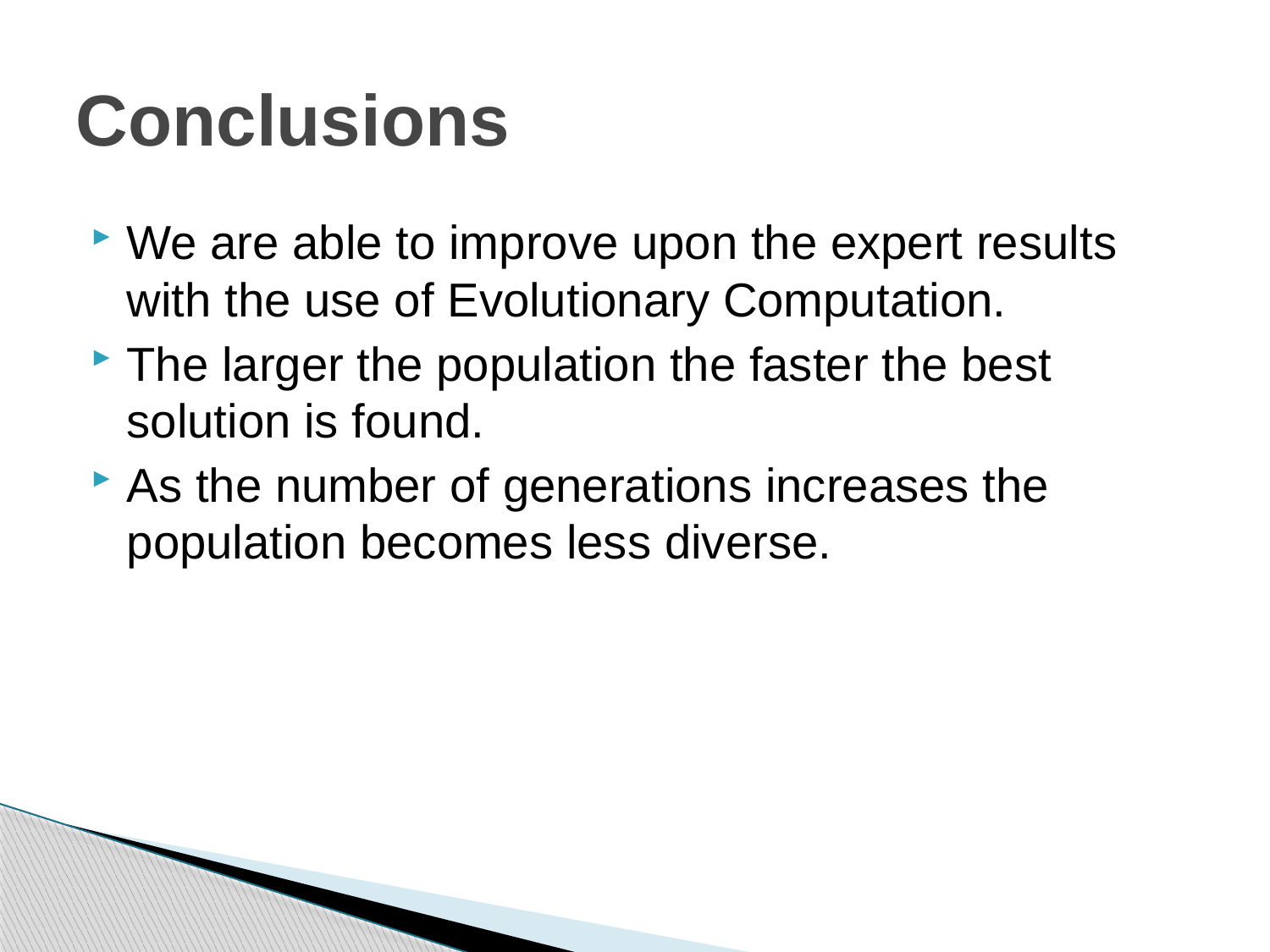

# Conclusions
We are able to improve upon the expert results with the use of Evolutionary Computation.
The larger the population the faster the best solution is found.
As the number of generations increases the population becomes less diverse.